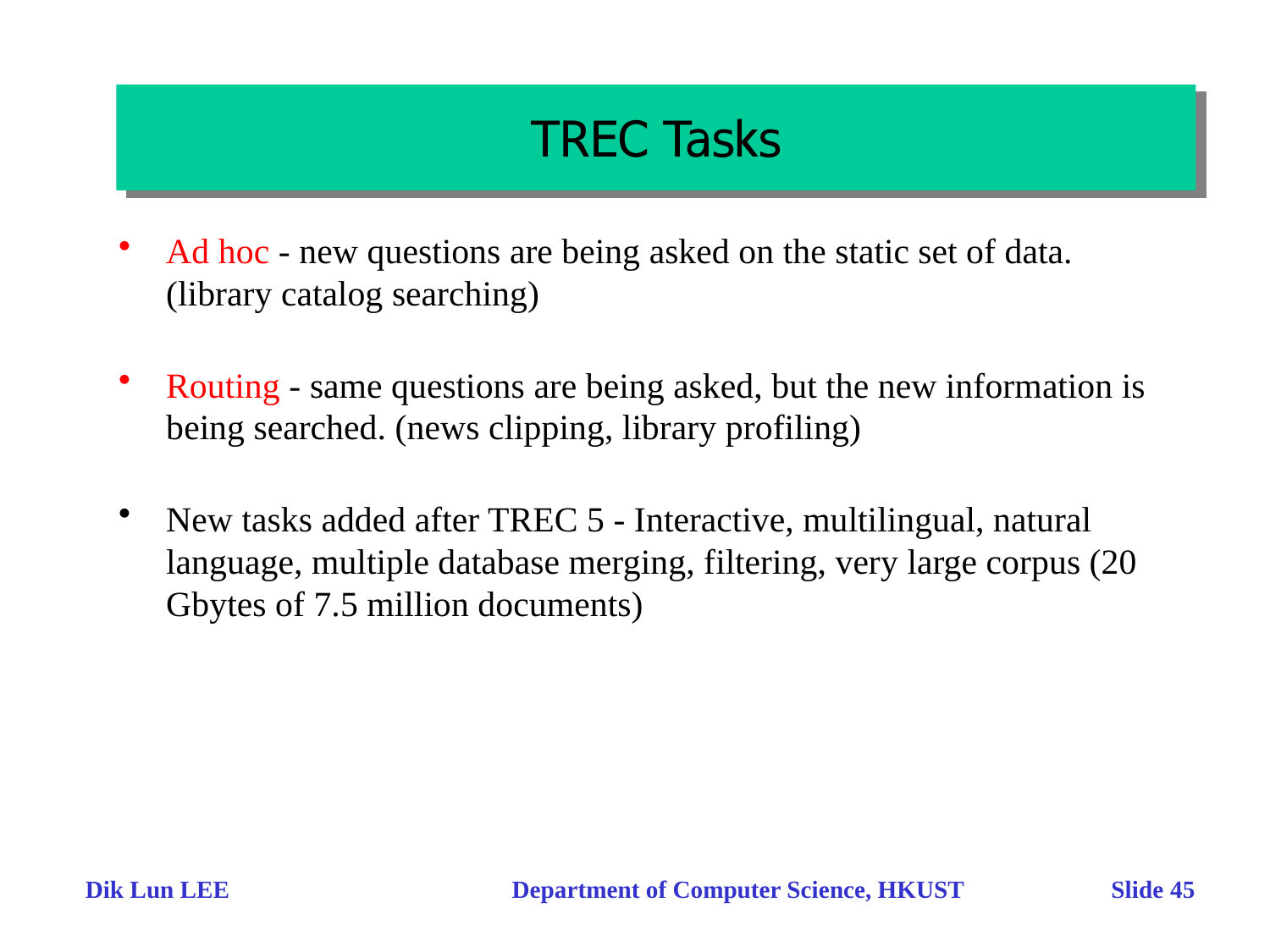

# TREC Tasks
Ad hoc - new questions are being asked on the static set of data. (library catalog searching)
Routing - same questions are being asked, but the new information is being searched. (news clipping, library profiling)
New tasks added after TREC 5 - Interactive, multilingual, natural language, multiple database merging, filtering, very large corpus (20 Gbytes of 7.5 million documents)
Dik Lun LEE                                              Department of Computer Science, HKUST                        Slide 45